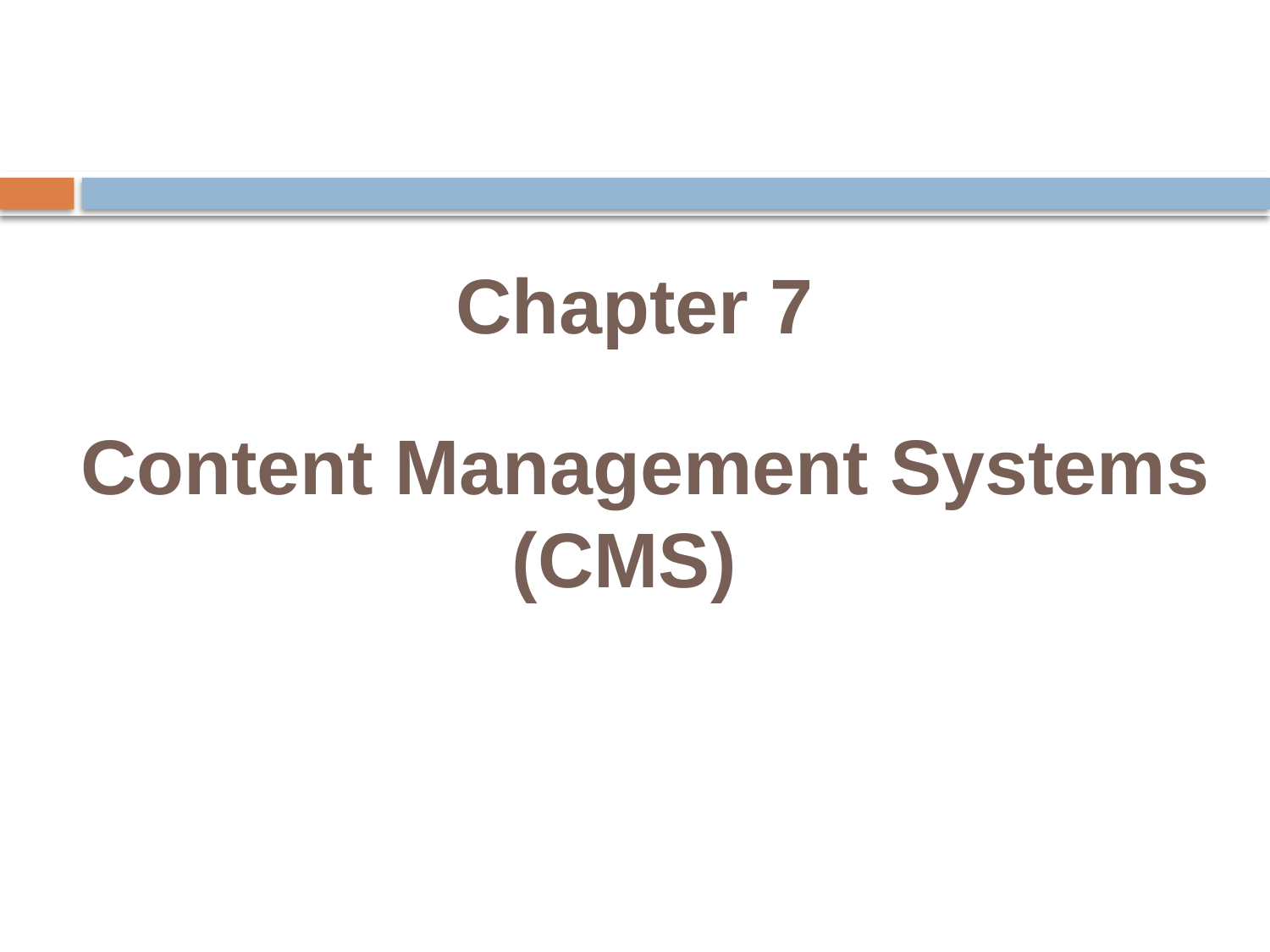

# Chapter 7 Content Management Systems (CMS)